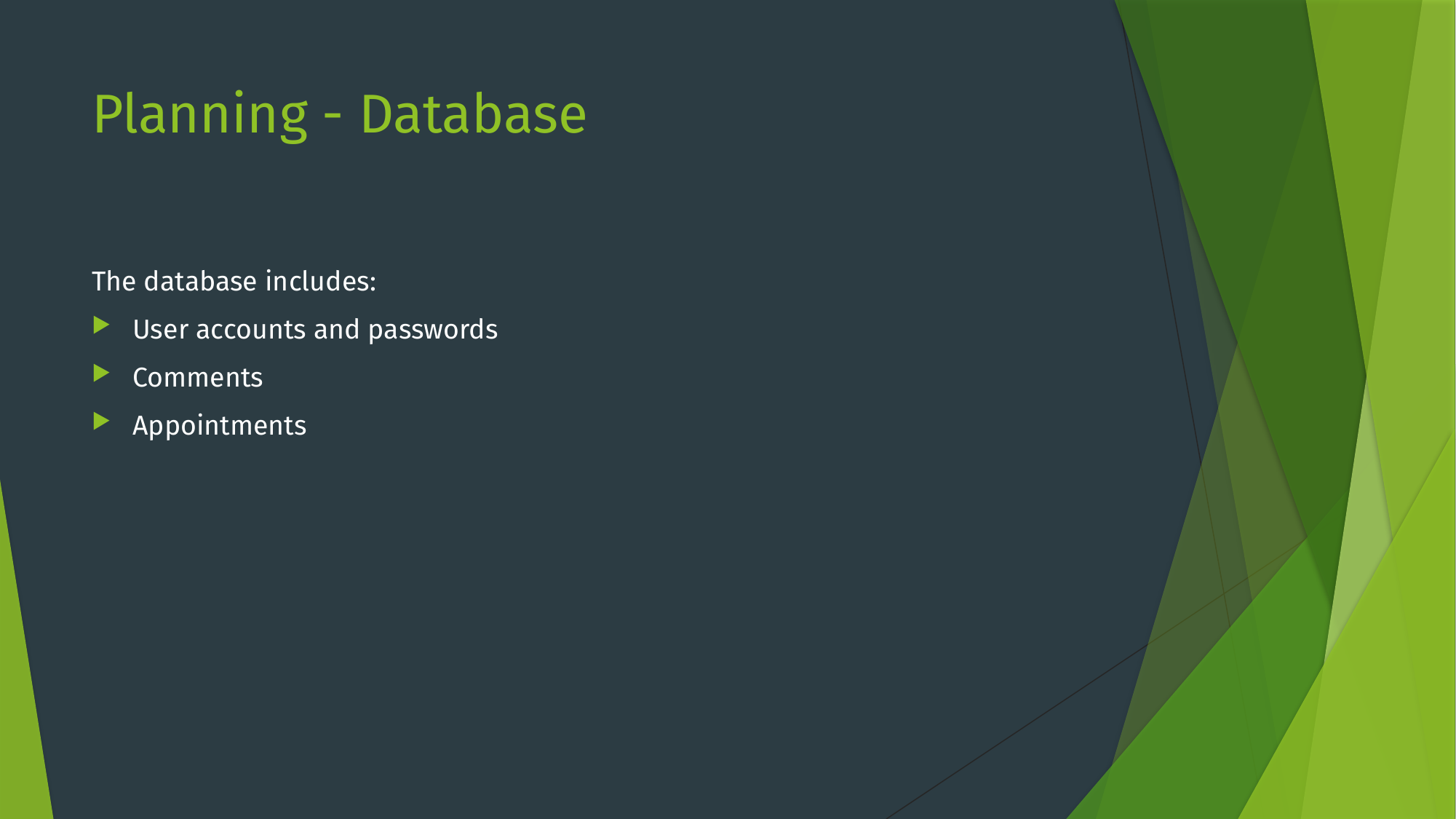

# Planning - Database
The database includes:
User accounts and passwords
Comments
Appointments